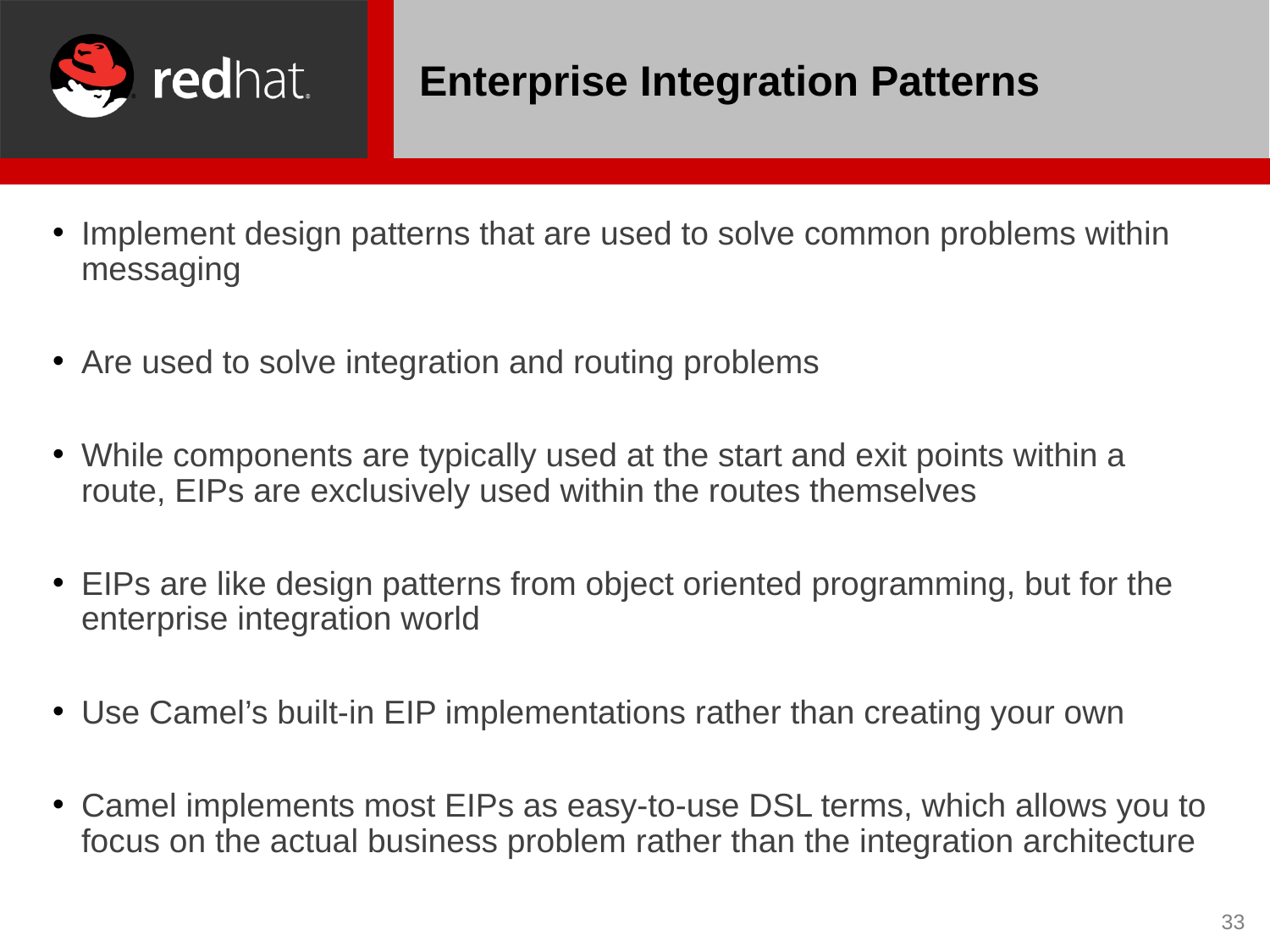

# Enterprise Integration Patterns
Implement design patterns that are used to solve common problems within messaging

Are used to solve integration and routing problems

While components are typically used at the start and exit points within a route, EIPs are exclusively used within the routes themselves

EIPs are like design patterns from object oriented programming, but for the enterprise integration world

Use Camel’s built-in EIP implementations rather than creating your own

Camel implements most EIPs as easy-to-use DSL terms, which allows you to focus on the actual business problem rather than the integration architecture
33